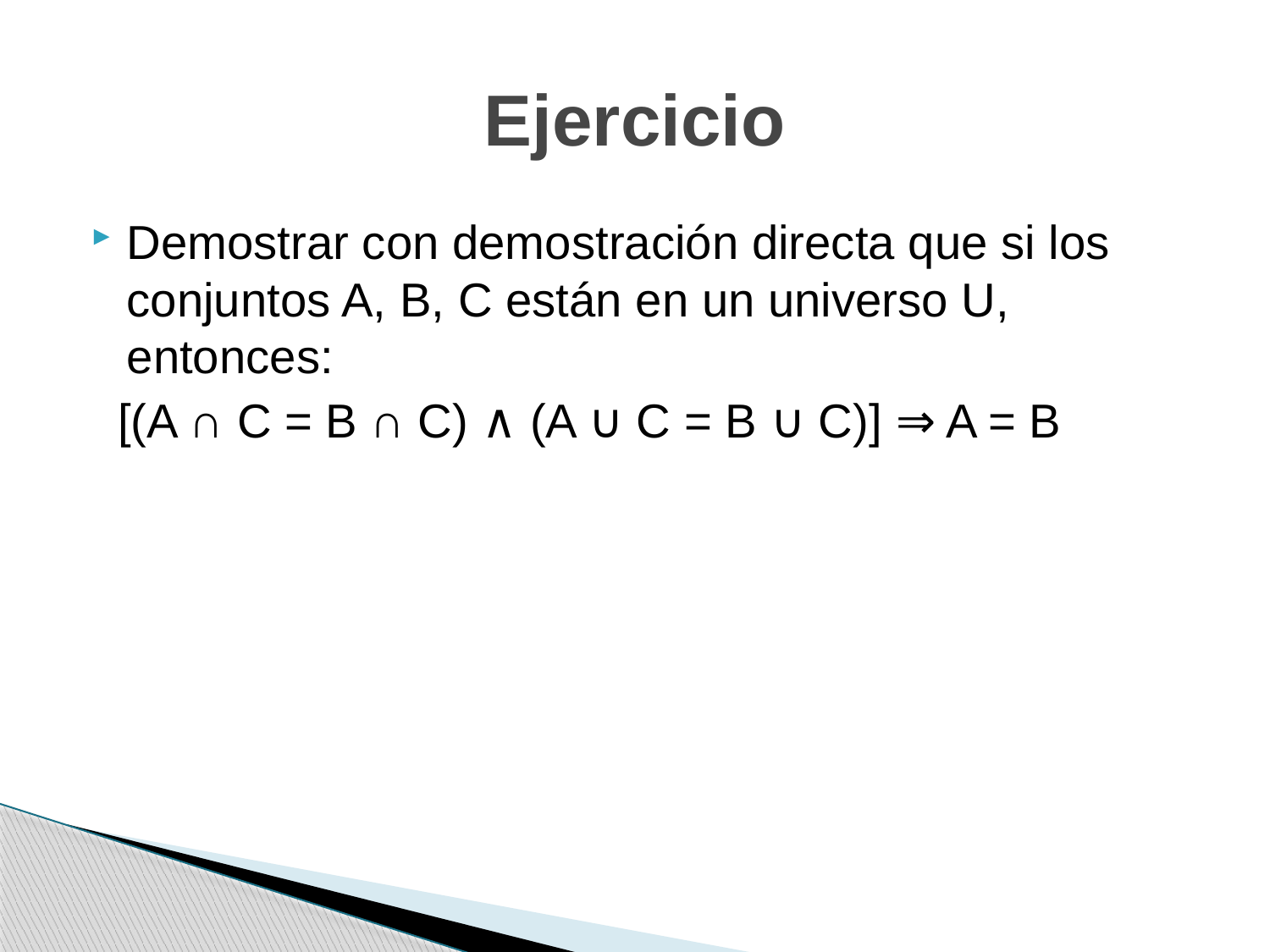

# Ejercicio
Demostrar con demostración directa que si los conjuntos A, B, C están en un universo U, entonces:
  [(A ∩ C = B ∩ C) ∧ (A ∪ C = B ∪ C)] ⇒ A = B